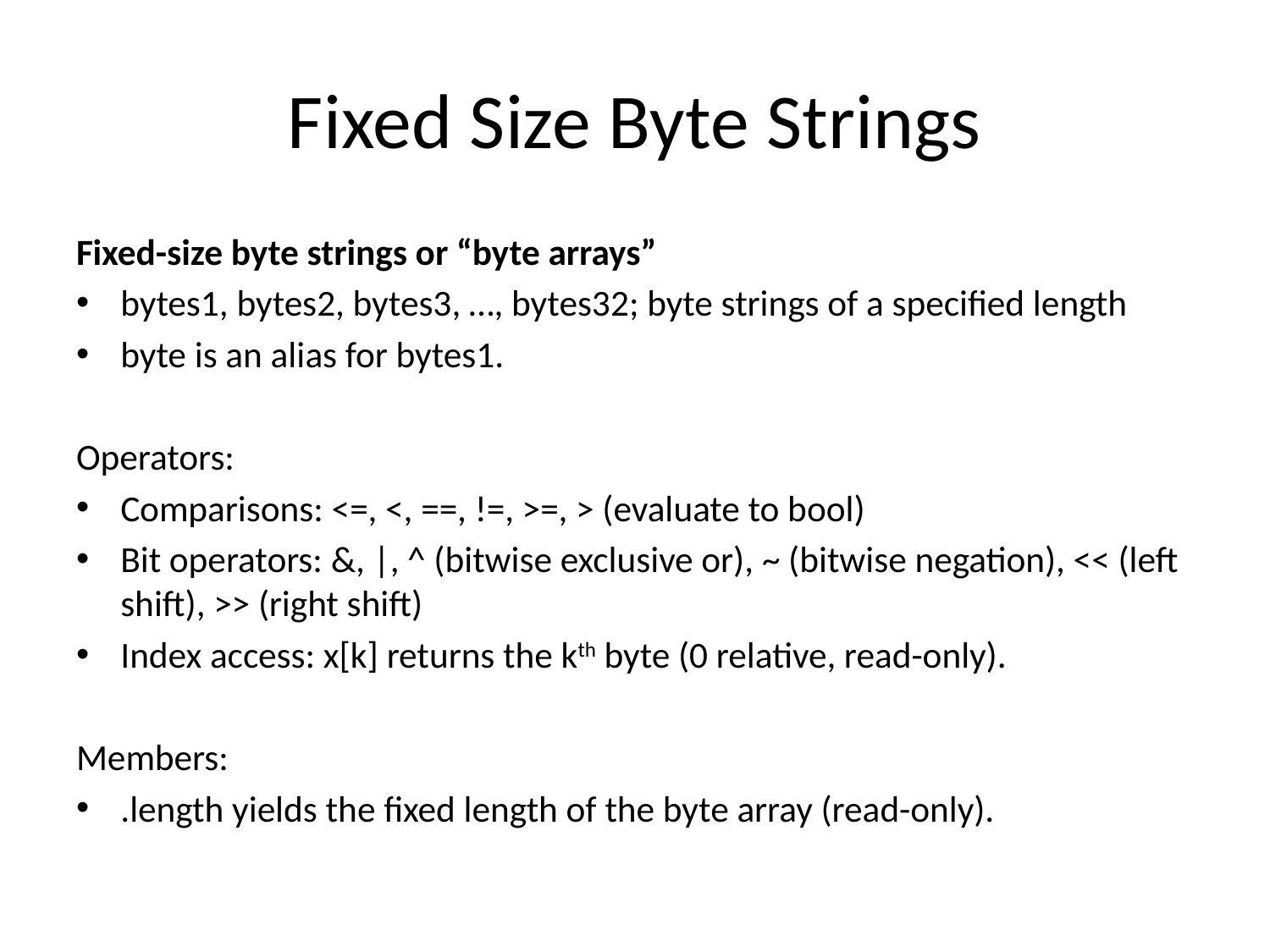

# Fixed Size Byte Strings
Fixed-size byte strings or “byte arrays”
bytes1, bytes2, bytes3, …, bytes32; byte strings of a specified length
byte is an alias for bytes1.

Operators:
Comparisons: <=, <, ==, !=, >=, > (evaluate to bool)
Bit operators: &, |, ^ (bitwise exclusive or), ~ (bitwise negation), << (left shift), >> (right shift)
Index access: x[k] returns the kth byte (0 relative, read-only).

Members:
.length yields the fixed length of the byte array (read-only).